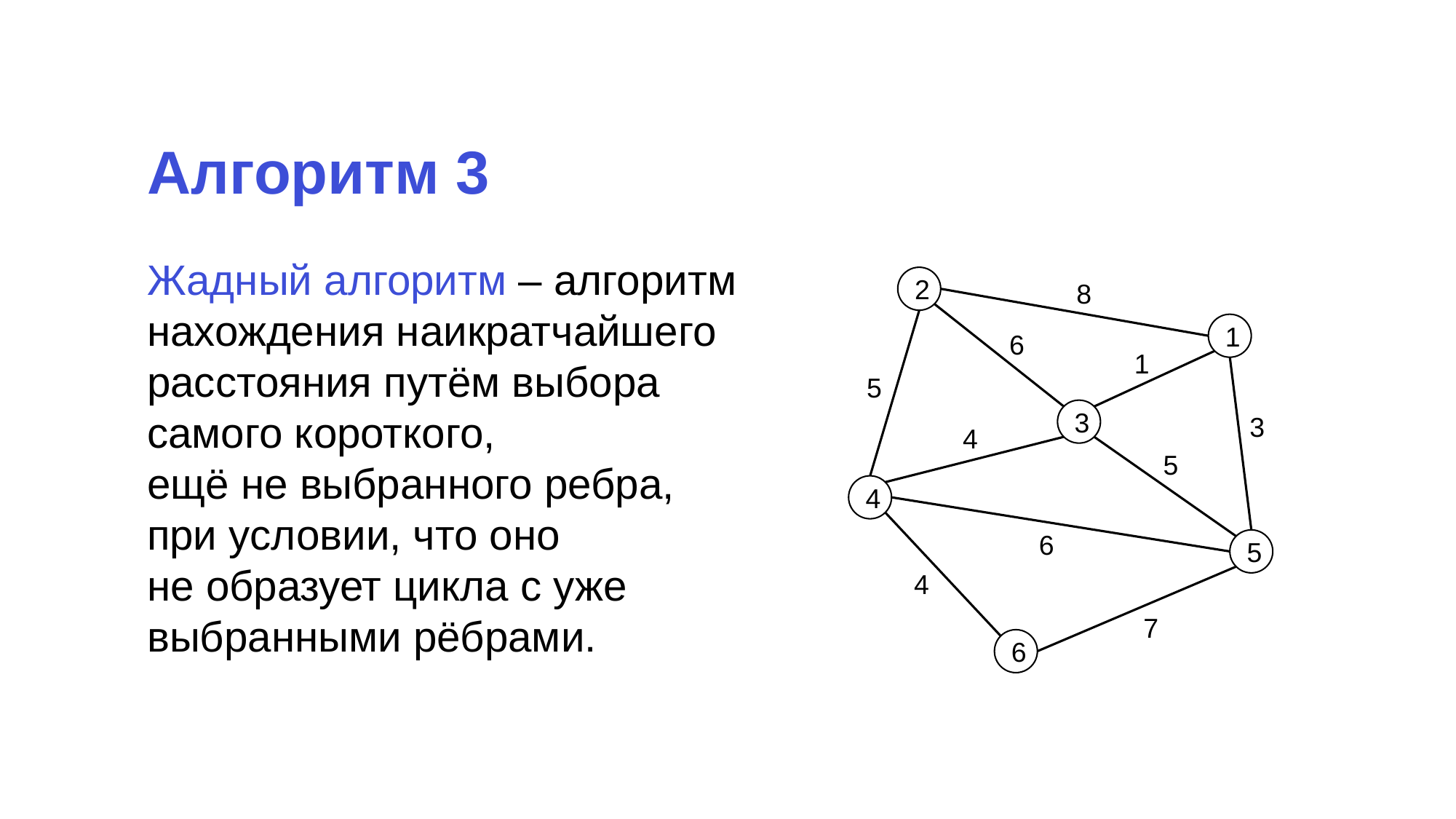

Алгоритм 3
Жадный алгоритм – алгоритм нахождения наикратчайшего расстояния путём выбора самого короткого,
ещё не выбранного ребра,
при условии, что оно
не образует цикла с уже выбранными рёбрами.
2
8
1
6
1
5
3
3
4
5
4
6
5
4
7
6